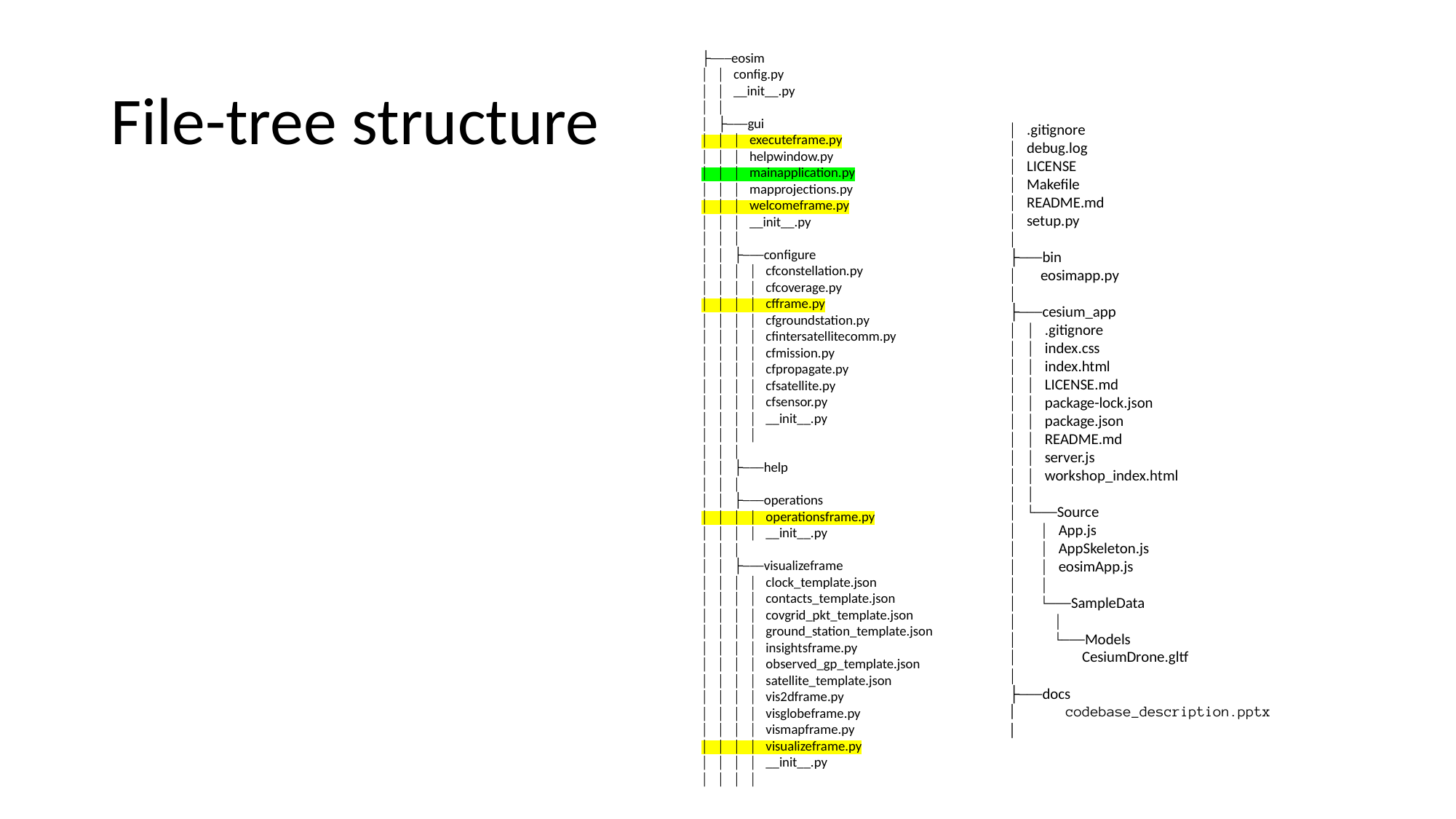

# File-tree structure
├───eosim
│   │   config.py
│   │   __init__.py
│   │
│   ├───gui
│   │   │   executeframe.py
│   │   │   helpwindow.py
│   │   │   mainapplication.py
│   │   │   mapprojections.py
│   │   │   welcomeframe.py
│   │   │   __init__.py
│   │   │
│   │   ├───configure
│   │   │   │   cfconstellation.py
│   │   │   │   cfcoverage.py
│   │   │   │   cfframe.py
│   │   │   │   cfgroundstation.py
│   │   │   │   cfintersatellitecomm.py
│   │   │   │   cfmission.py
│   │   │   │   cfpropagate.py
│   │   │   │   cfsatellite.py
│   │   │   │   cfsensor.py
│   │   │   │   __init__.py
│   │   │   │
│   │   │
│   │   ├───help
│   │   │
│   │   ├───operations
│   │   │   │   operationsframe.py
│   │   │   │   __init__.py
│   │   │
│   │   ├───visualizeframe
│   │   │   │   clock_template.json
│   │   │   │   contacts_template.json
│   │   │   │   covgrid_pkt_template.json
│   │   │   │   ground_station_template.json
│   │   │   │   insightsframe.py
│   │   │   │   observed_gp_template.json
│   │   │   │   satellite_template.json
│   │   │   │   vis2dframe.py
│   │   │   │   visglobeframe.py
│   │   │   │   vismapframe.py
│   │   │   │   visualizeframe.py
│   │   │   │   __init__.py
│   │   │   │
│   .gitignore
│   debug.log
│   LICENSE
│   Makefile
│   README.md
│   setup.py
│
├───bin
│       eosimapp.py
│
├───cesium_app
│   │   .gitignore
│   │   index.css
│   │   index.html
│   │   LICENSE.md
│   │   package-lock.json
│   │   package.json
│   │   README.md
│   │   server.js
│   │   workshop_index.html
│   │
│   └───Source
│       │   App.js
│       │   AppSkeleton.js
│       │   eosimApp.js
│       │
│       └───SampleData
│           │
│           └───Models
│                   CesiumDrone.gltf
│
├───docs
│      codebase_description.pptx
│